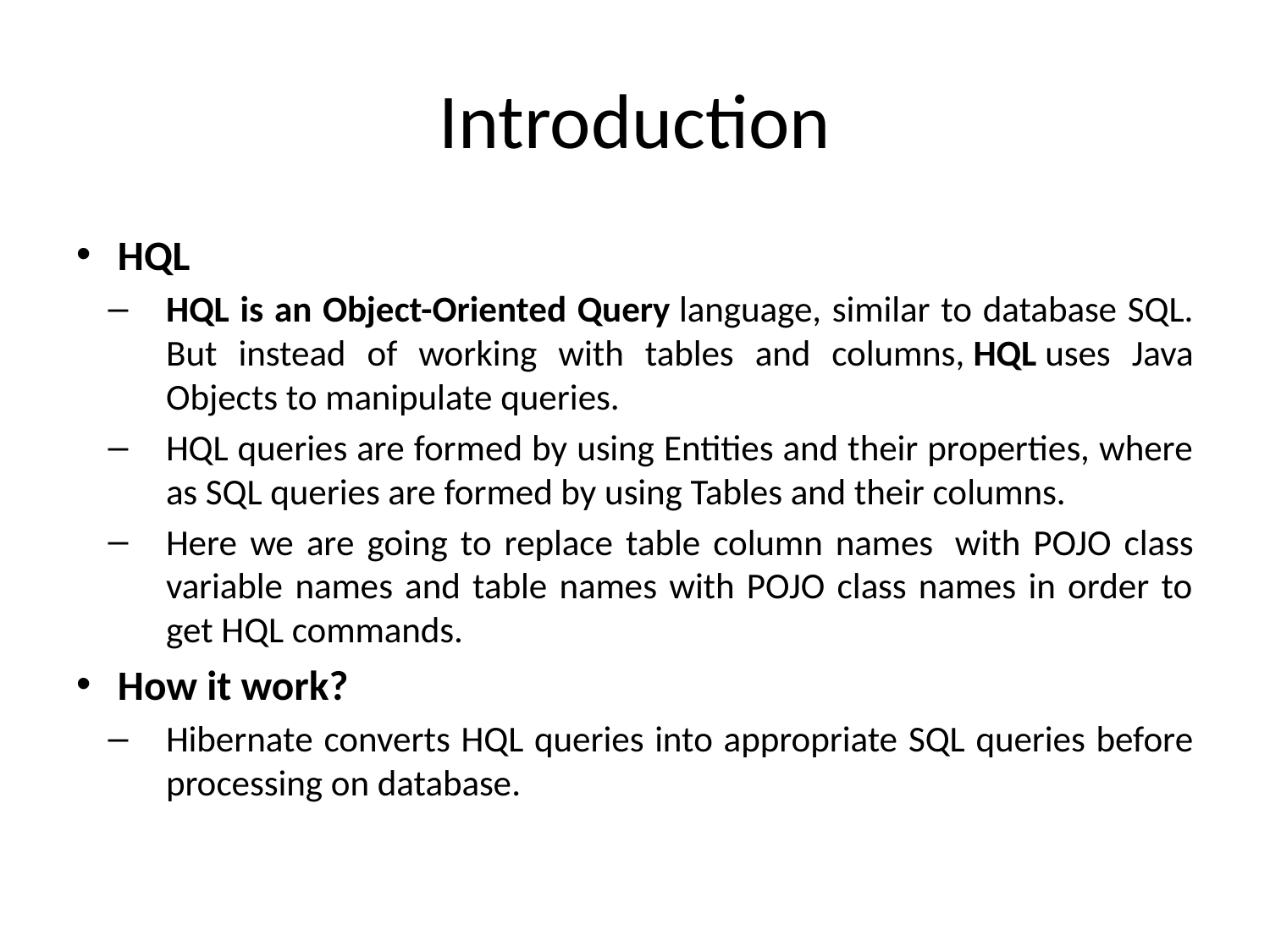

# Introduction
HQL
HQL is an Object-Oriented Query language, similar to database SQL. But instead of working with tables and columns, HQL uses Java Objects to manipulate queries.
HQL queries are formed by using Entities and their properties, where as SQL queries are formed by using Tables and their columns.
Here we are going to replace table column names  with POJO class variable names and table names with POJO class names in order to get HQL commands.
How it work?
Hibernate converts HQL queries into appropriate SQL queries before processing on database.